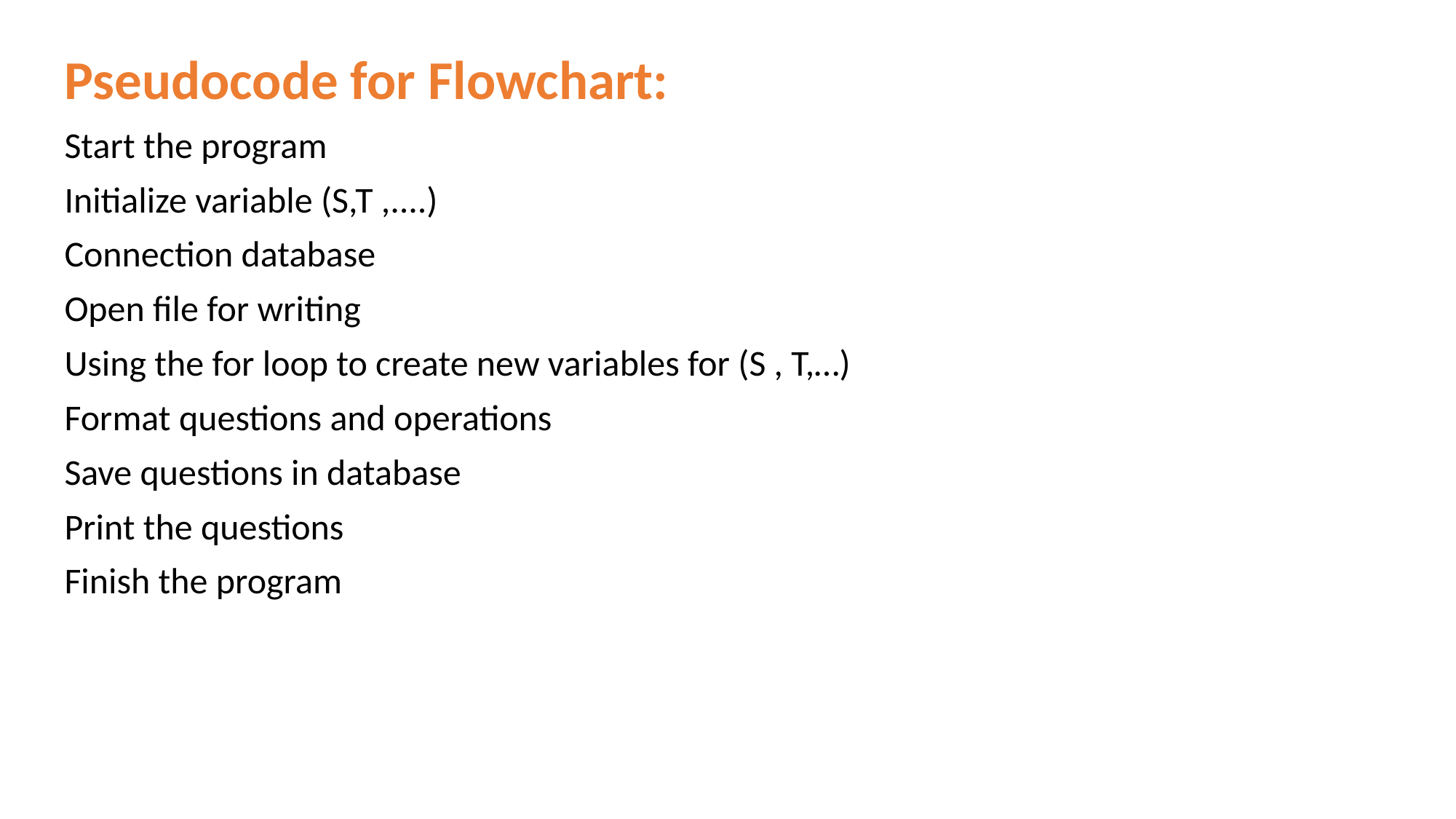

Pseudocode for Flowchart:
Start the program
Initialize variable (S,T ,....)
Connection database
Open file for writing
Using the for loop to create new variables for (S , T,…)
Format questions and operations
Save questions in database
Print the questions
Finish the program